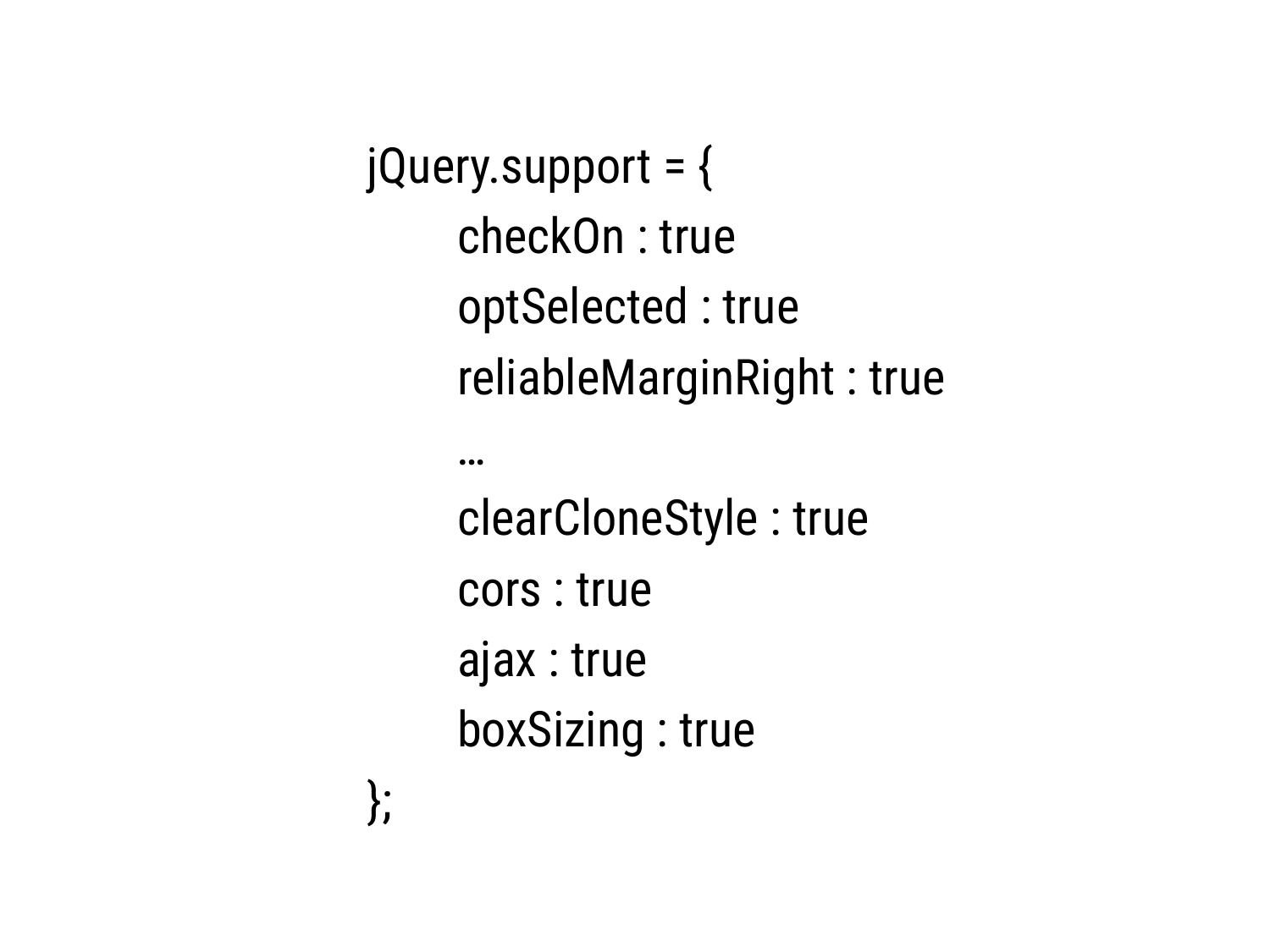

jQuery.support = {
        checkOn : true
        optSelected : true
        reliableMarginRight : true
        …
        clearCloneStyle : true
        cors : true
        ajax : true
        boxSizing : true
};